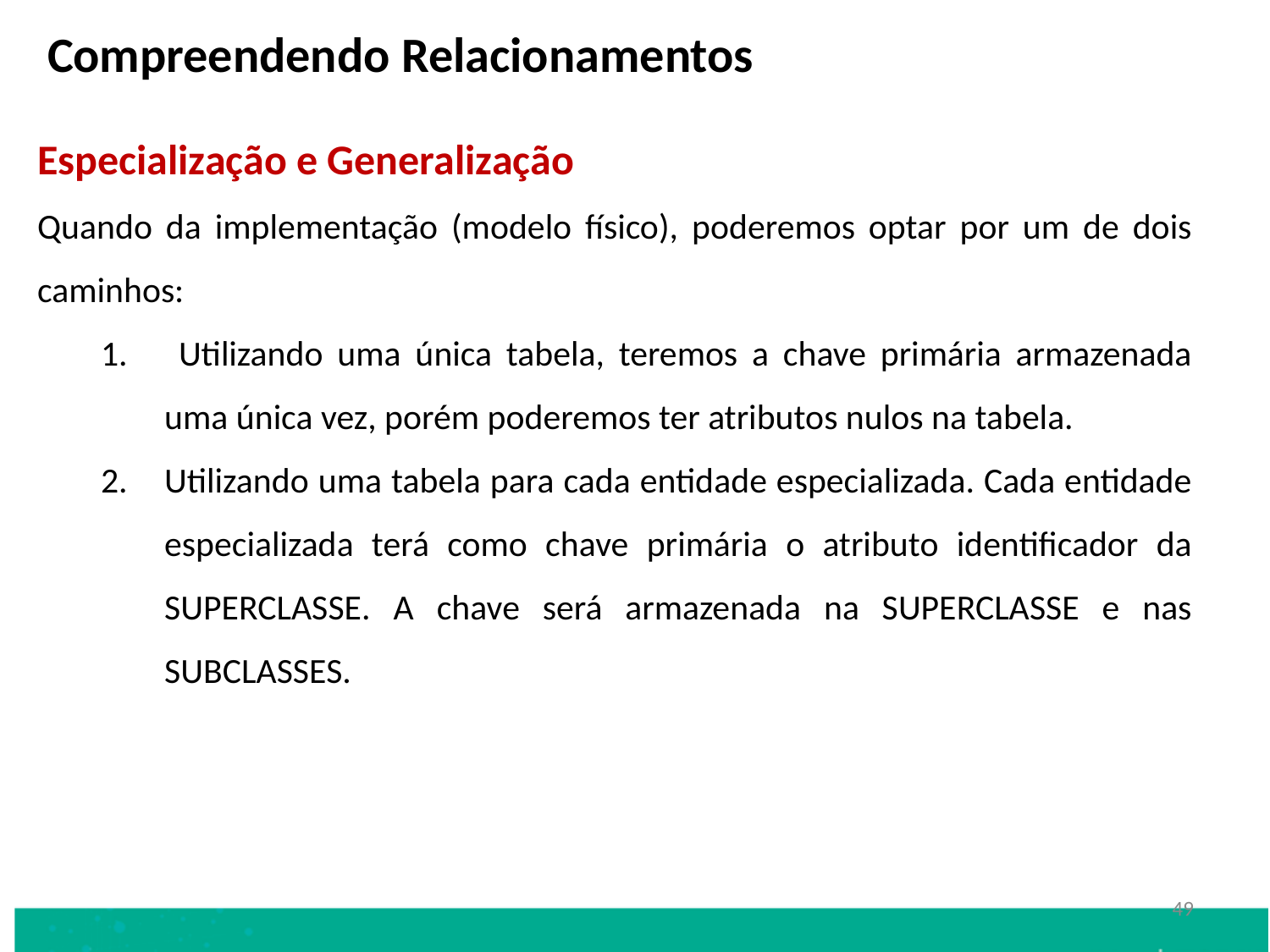

Compreendendo Relacionamentos
Especialização e Generalização
Quando da implementação (modelo físico), poderemos optar por um de dois caminhos:
 Utilizando uma única tabela, teremos a chave primária armazenada uma única vez, porém poderemos ter atributos nulos na tabela.
Utilizando uma tabela para cada entidade especializada. Cada entidade especializada terá como chave primária o atributo identificador da SUPERCLASSE. A chave será armazenada na SUPERCLASSE e nas SUBCLASSES.
49